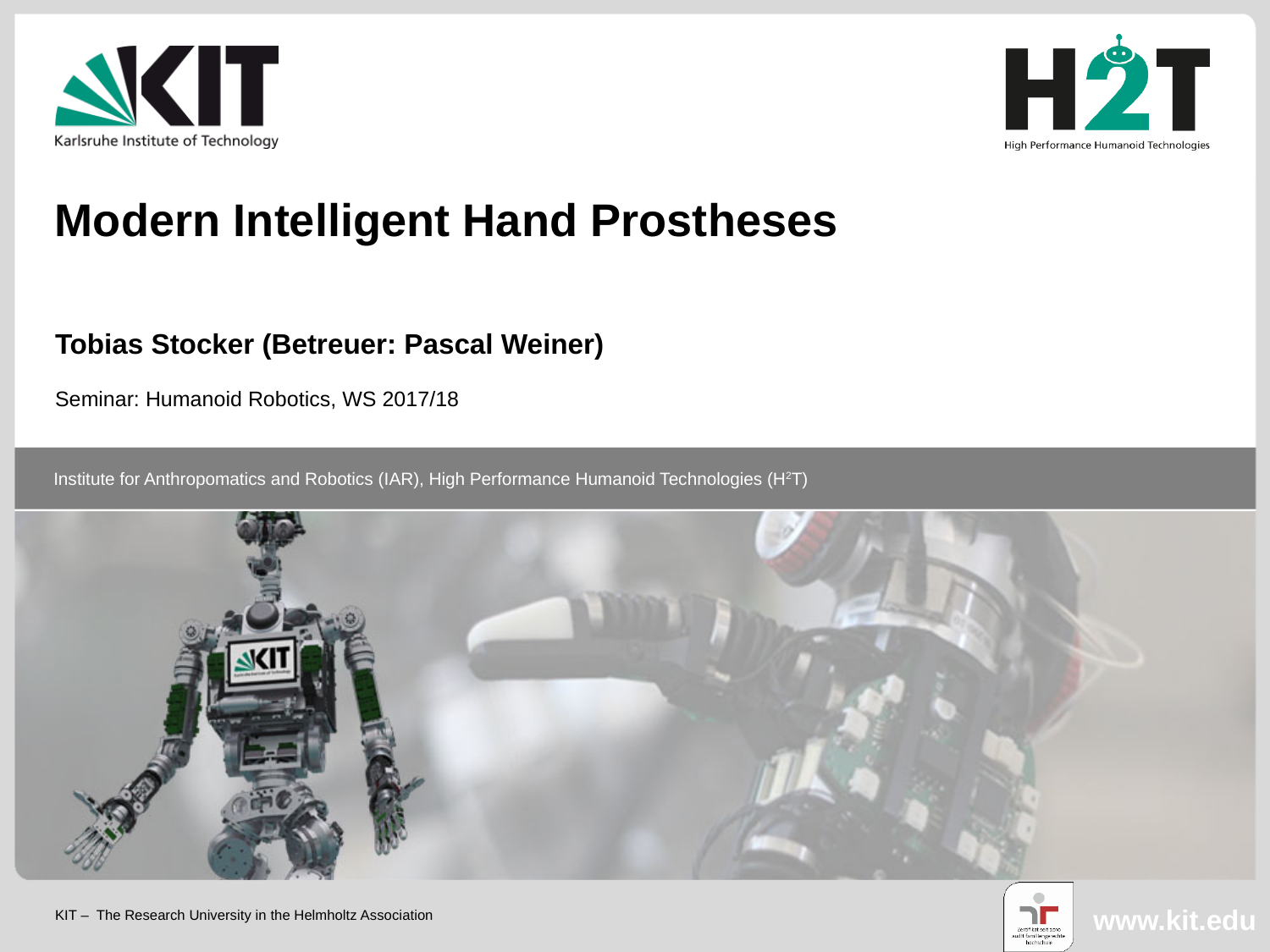

Modern Intelligent Hand Prostheses

Tobias Stocker (Betreuer: Pascal Weiner)

Seminar: Humanoid Robotics, WS 2017/18